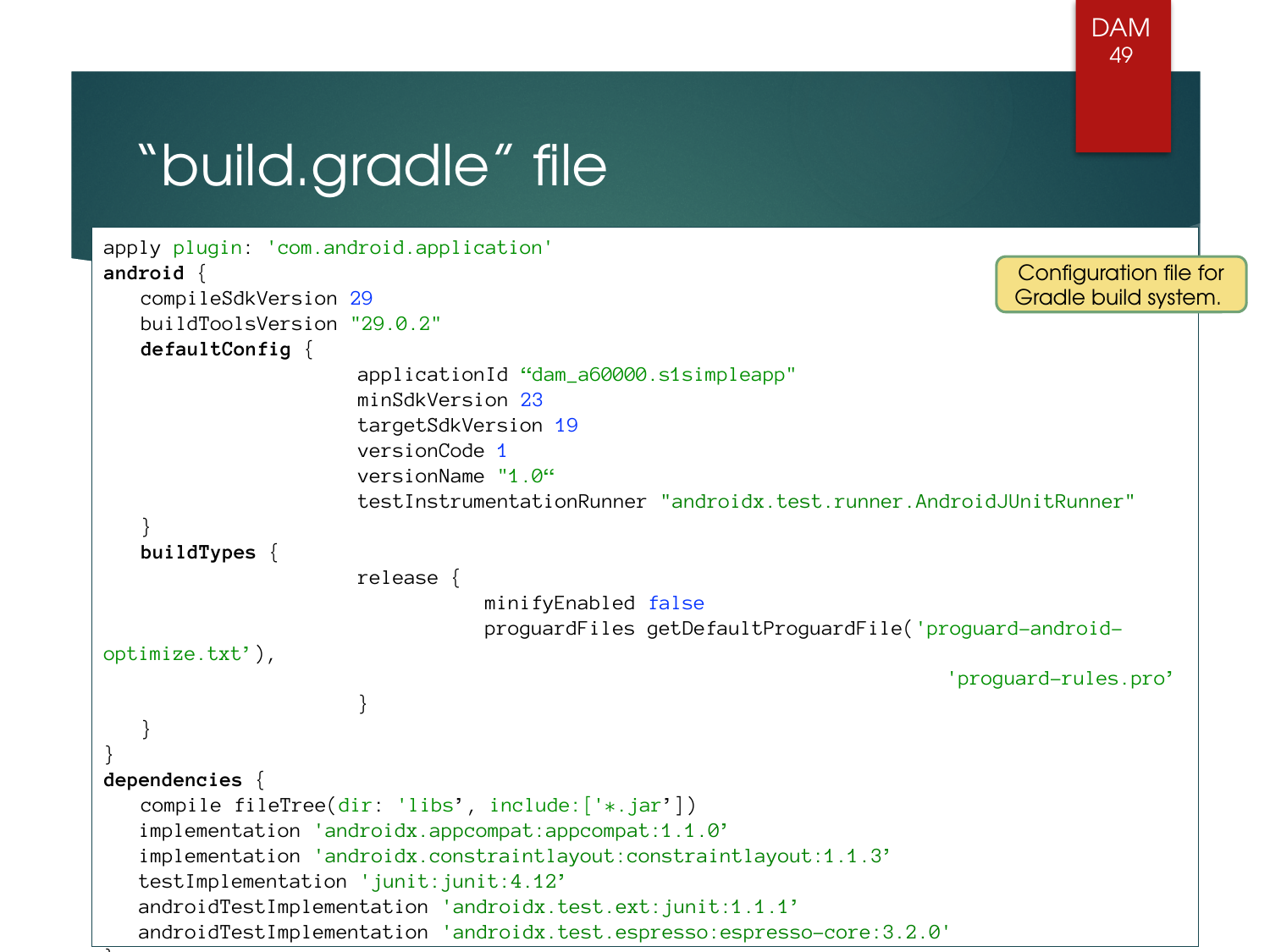

DAM
49
# “build.gradle” file
apply plugin: 'com.android.application'
android {
	compileSdkVersion 29
	buildToolsVersion "29.0.2"
	defaultConfig {
			applicationId “dam_a60000.s1simpleapp"
			minSdkVersion 23
			targetSdkVersion 19
			versionCode 1
			versionName "1.0“
			testInstrumentationRunner "androidx.test.runner.AndroidJUnitRunner"
	}
	buildTypes {
			release {
				minifyEnabled false
				proguardFiles getDefaultProguardFile('proguard-android-optimize.txt’),
                                                                         'proguard-rules.pro’
			}
	}
}
dependencies {
	compile fileTree(dir: 'libs’, include:['*.jar’])
   implementation 'androidx.appcompat:appcompat:1.1.0’
   implementation 'androidx.constraintlayout:constraintlayout:1.1.3’
   testImplementation 'junit:junit:4.12’
   androidTestImplementation 'androidx.test.ext:junit:1.1.1’
   androidTestImplementation 'androidx.test.espresso:espresso-core:3.2.0'
}

Configuration file for Gradle build system.